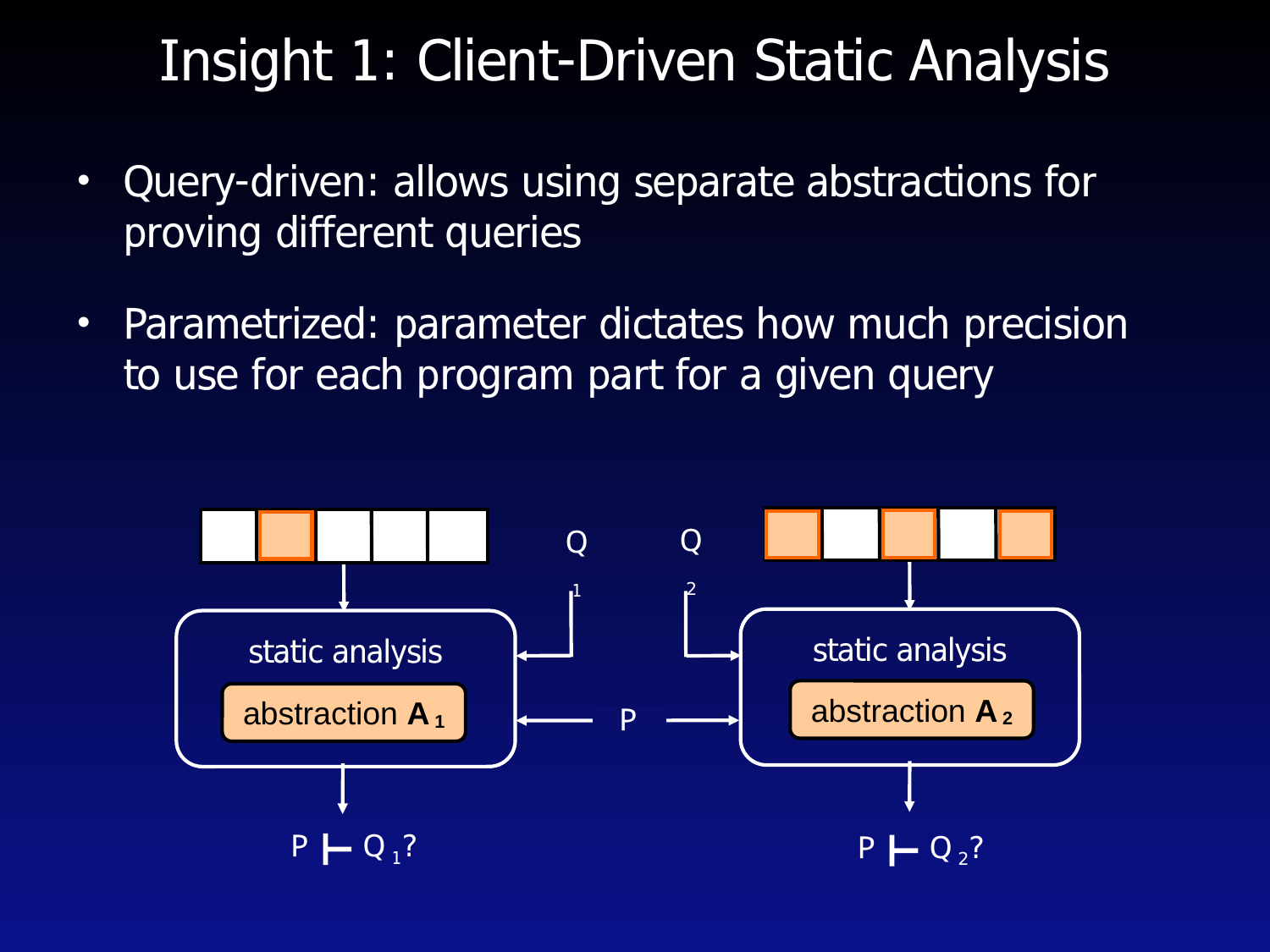

# Insight 1: Client-Driven Static Analysis
Query-driven: allows using separate abstractions for proving different queries

Parametrized: parameter dictates how much precision to use for each program part for a given query

Q 2
Q 1

static analysis

static analysis

abstraction A 2
abstraction A 1
P

P ⊢ Q 1?
P ⊢ Q 2?